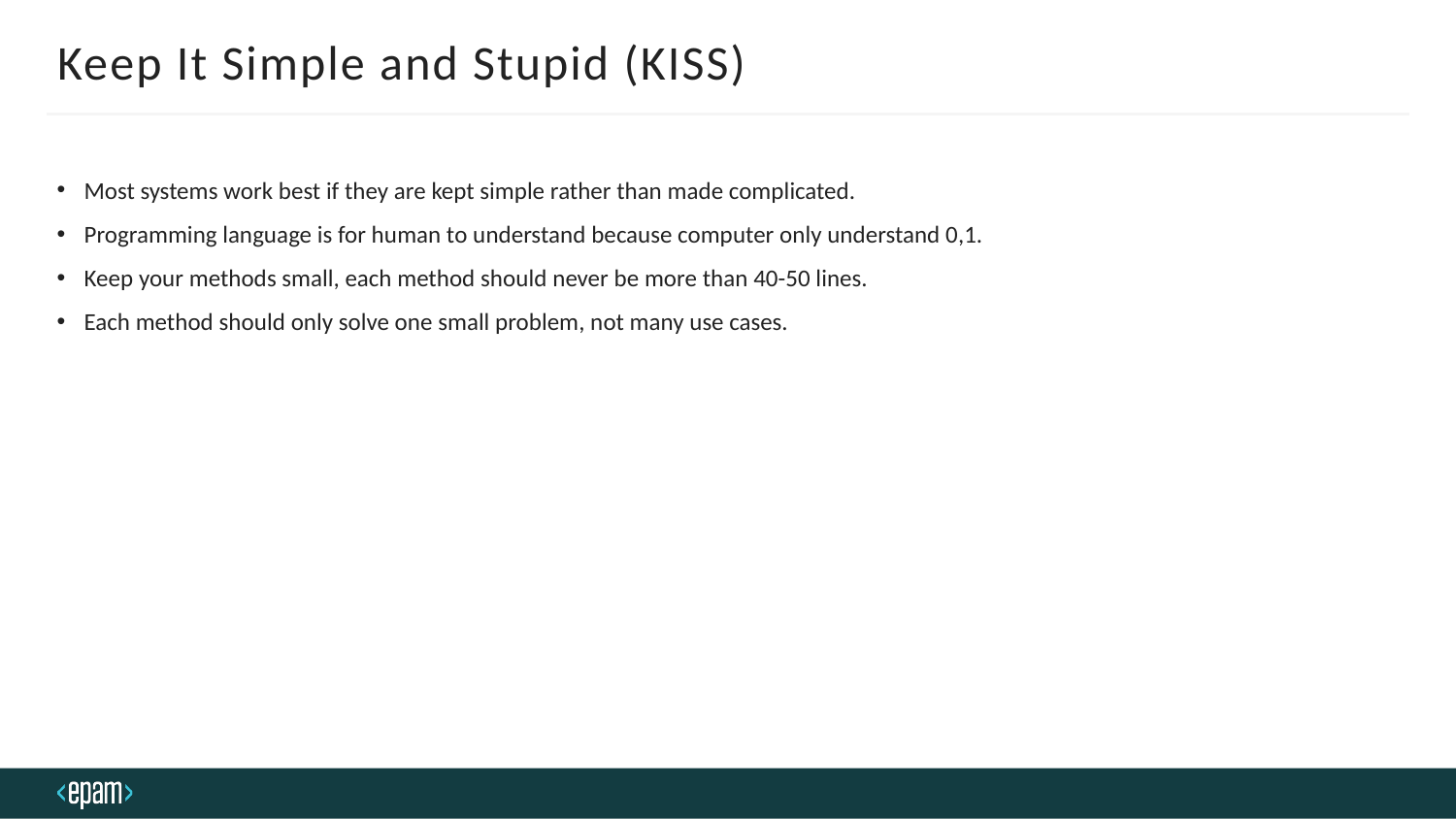

# Keep It Simple and Stupid (KISS)
Most systems work best if they are kept simple rather than made complicated.
Programming language is for human to understand because computer only understand 0,1.
Keep your methods small, each method should never be more than 40-50 lines.
Each method should only solve one small problem, not many use cases.